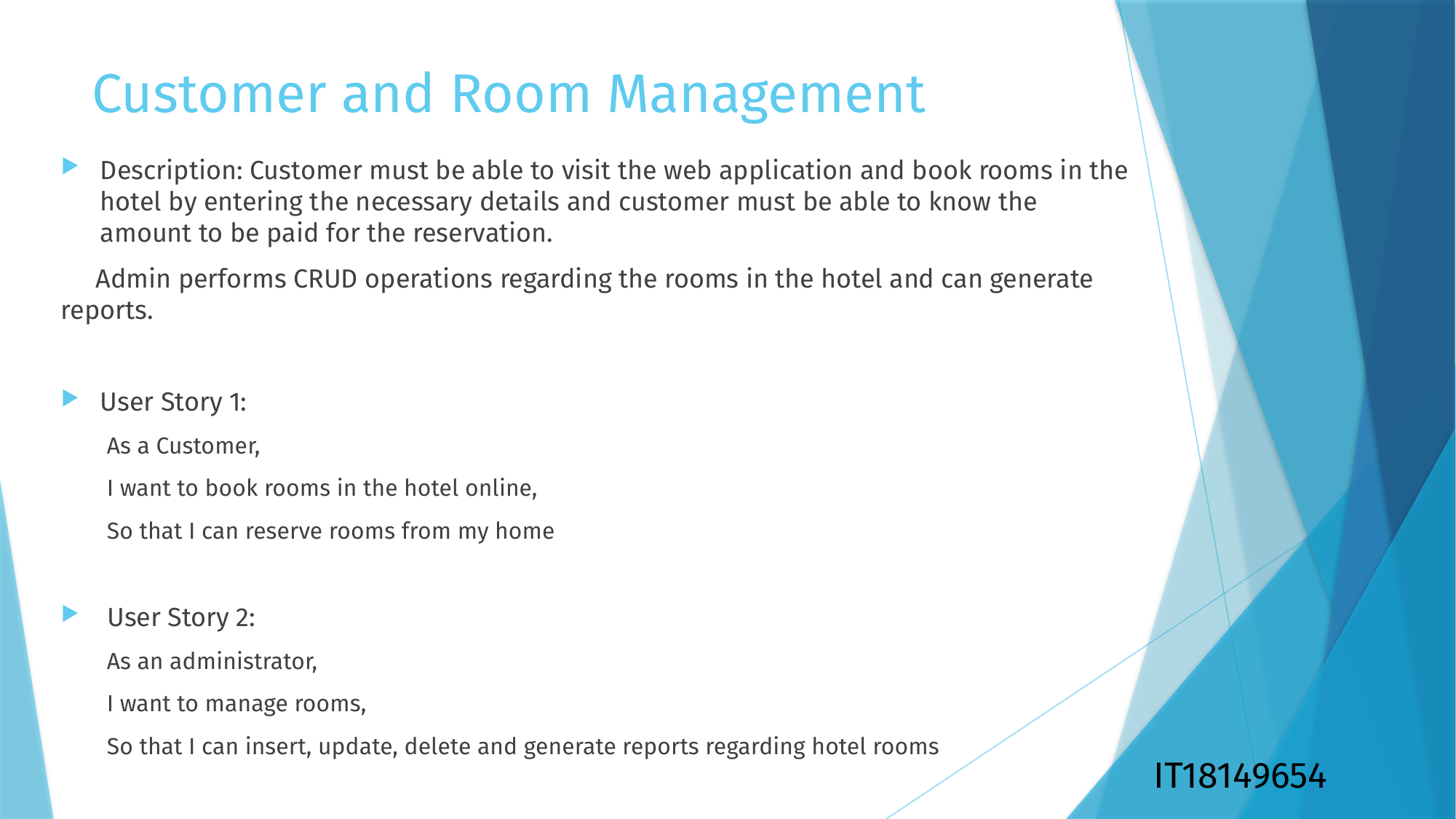

# Customer and Room Management
Description: Customer must be able to visit the web application and book rooms in the hotel by entering the necessary details and customer must be able to know the amount to be paid for the reservation.
     Admin performs CRUD operations regarding the rooms in the hotel and can generate reports.

User Story 1:
As a Customer,
I want to book rooms in the hotel online,
So that I can reserve rooms from my home

 User Story 2:
As an administrator,
I want to manage rooms,
So that I can insert, update, delete and generate reports regarding hotel rooms
IT18149654